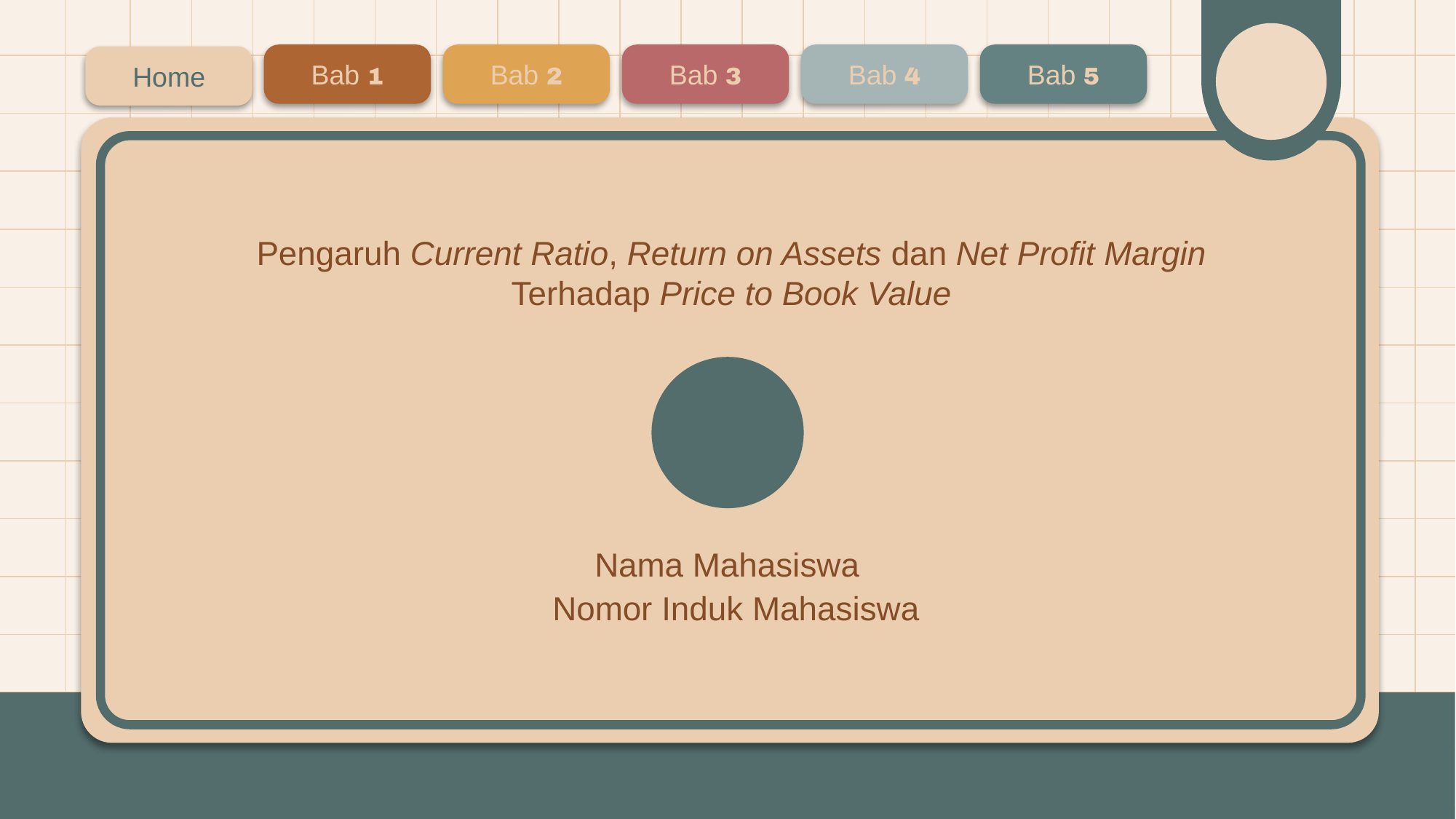

Bab 1
Bab 2
Bab 3
Bab 4
Bab 5
Home

Pengaruh Current Ratio, Return on Assets dan Net Profit Margin
Terhadap Price to Book Value

Nama Mahasiswa
Nomor Induk Mahasiswa